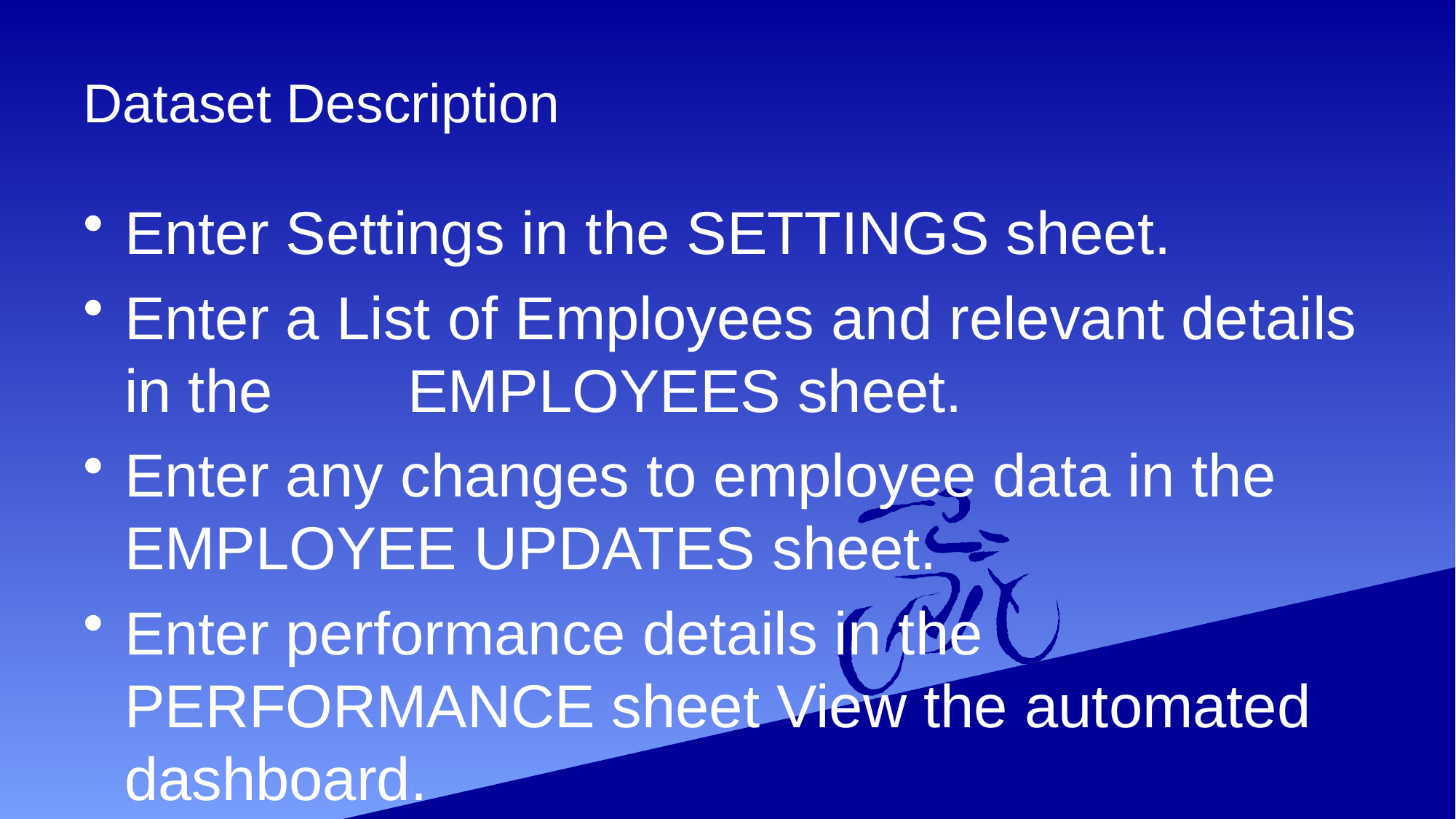

# Dataset Description
Enter Settings in the SETTINGS sheet.
Enter a List of Employees and relevant details in the        EMPLOYEES sheet.
Enter any changes to employee data in the EMPLOYEE UPDATES sheet.
Enter performance details in the PERFORMANCE sheet View the automated dashboard.